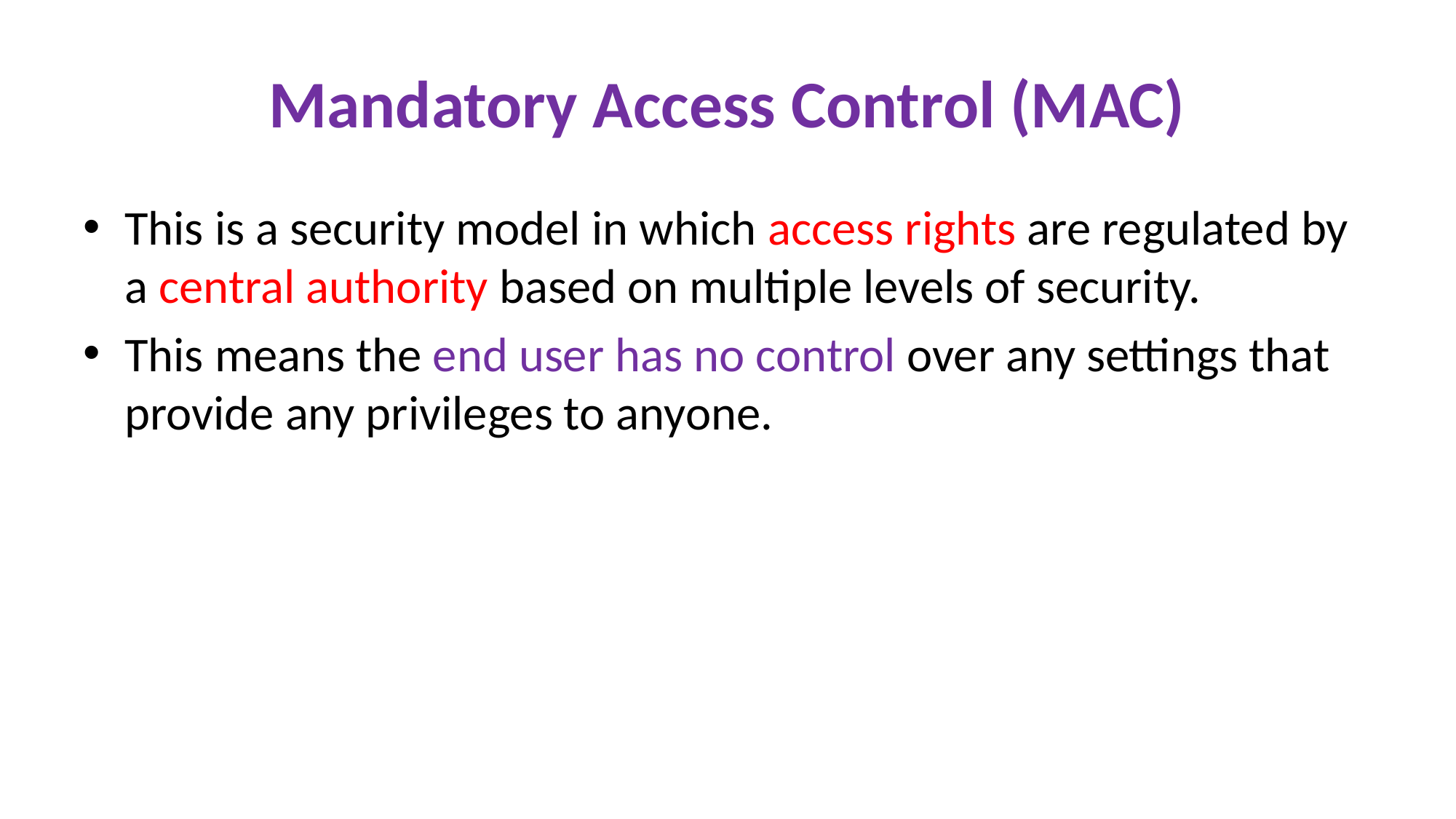

# Mandatory Access Control (MAC)
This is a security model in which access rights are regulated by a central authority based on multiple levels of security.
This means the end user has no control over any settings that provide any privileges to anyone.